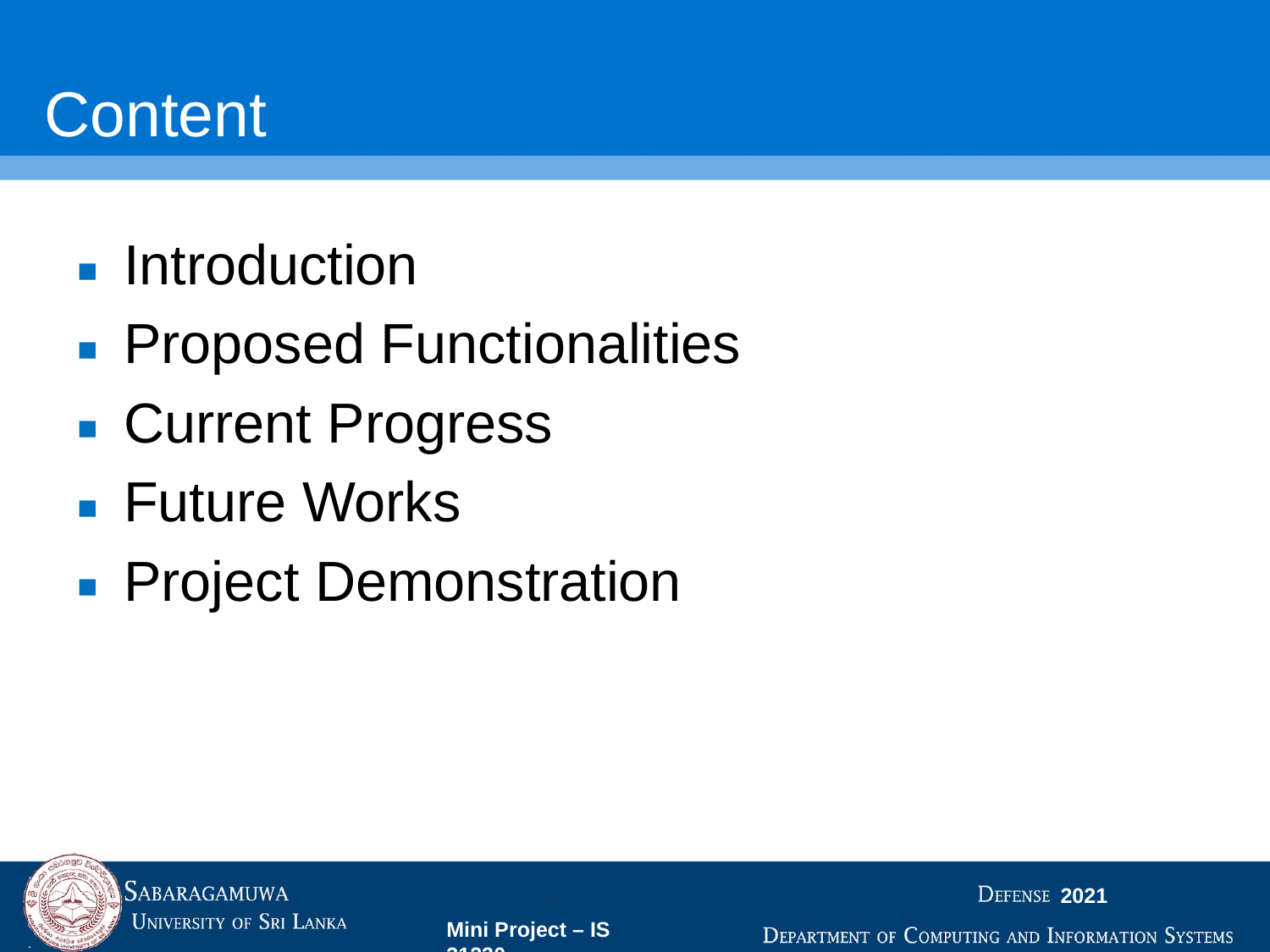

# Content
Introduction
Proposed Functionalities
Current Progress
Future Works
Project Demonstration

2021
Mini Project – IS 31230